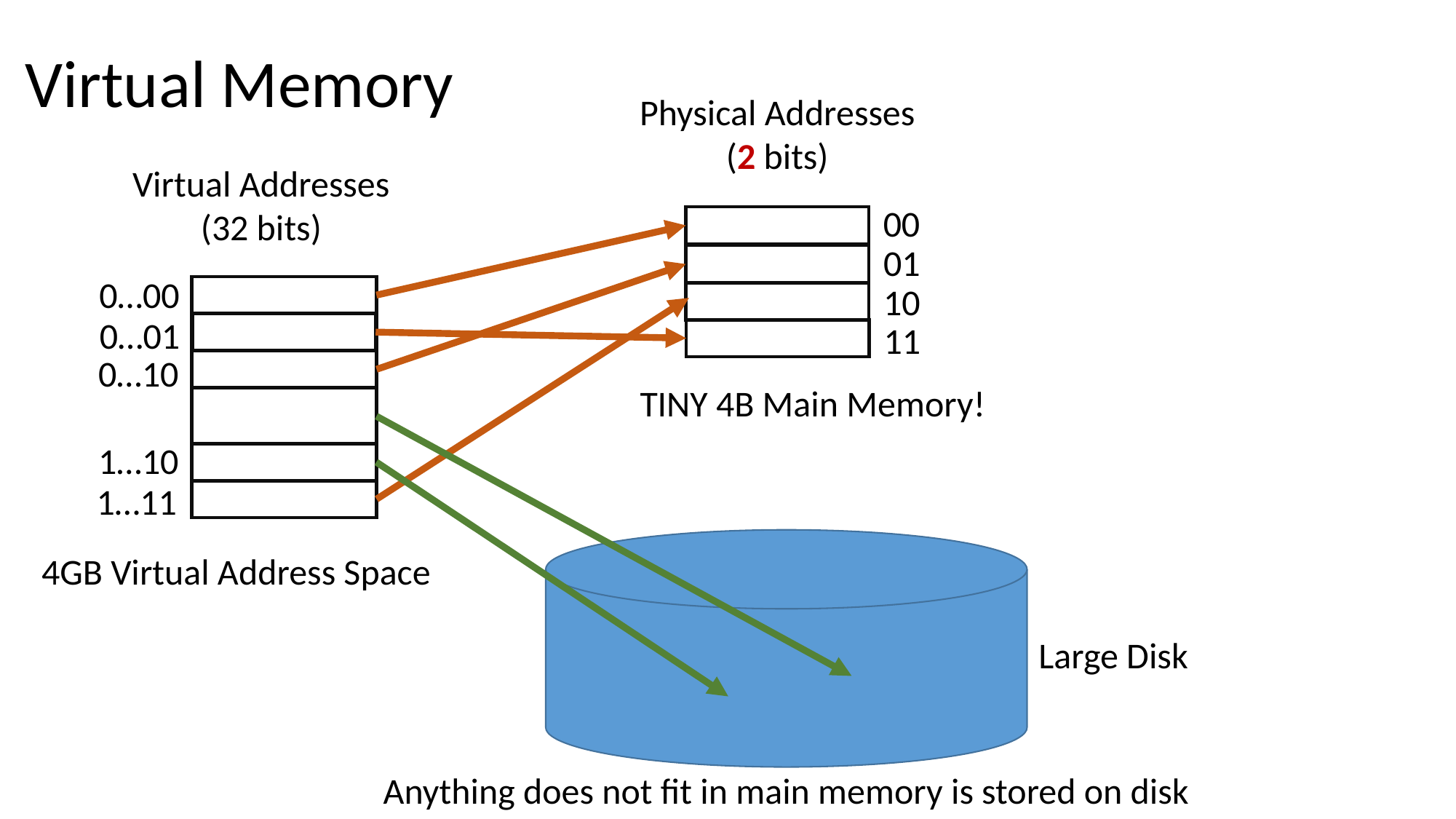

# Virtual Memory
Physical Addresses
(2 bits)
Virtual Addresses
(32 bits)
00

01

0…00
10

0…01
11

0…10
TINY 4B Main Memory!
1…10
1…11

4GB Virtual Address Space
Large Disk
Anything does not fit in main memory is stored on disk